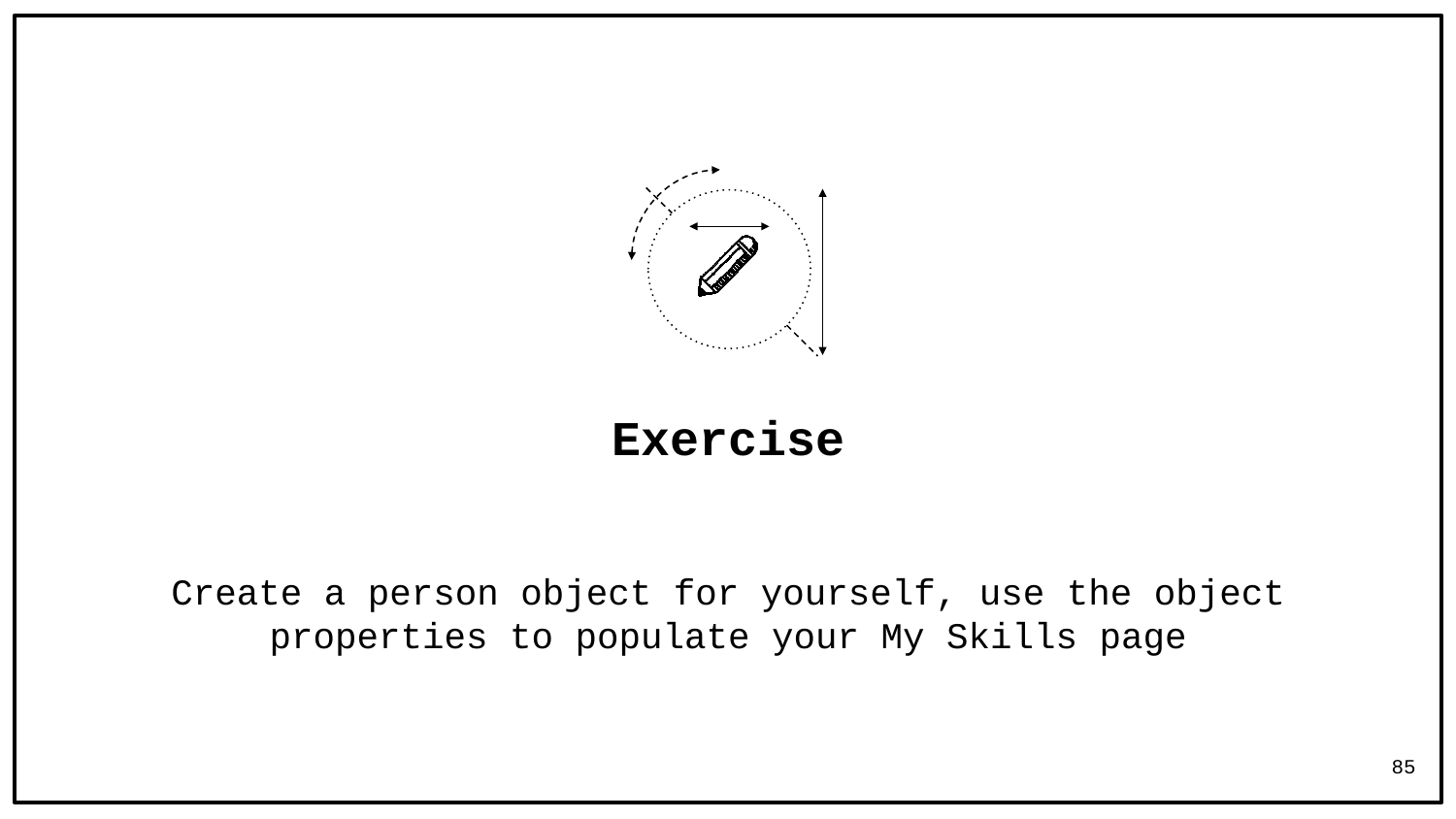

Exercise
Create a person object for yourself, use the object properties to populate your My Skills page
85